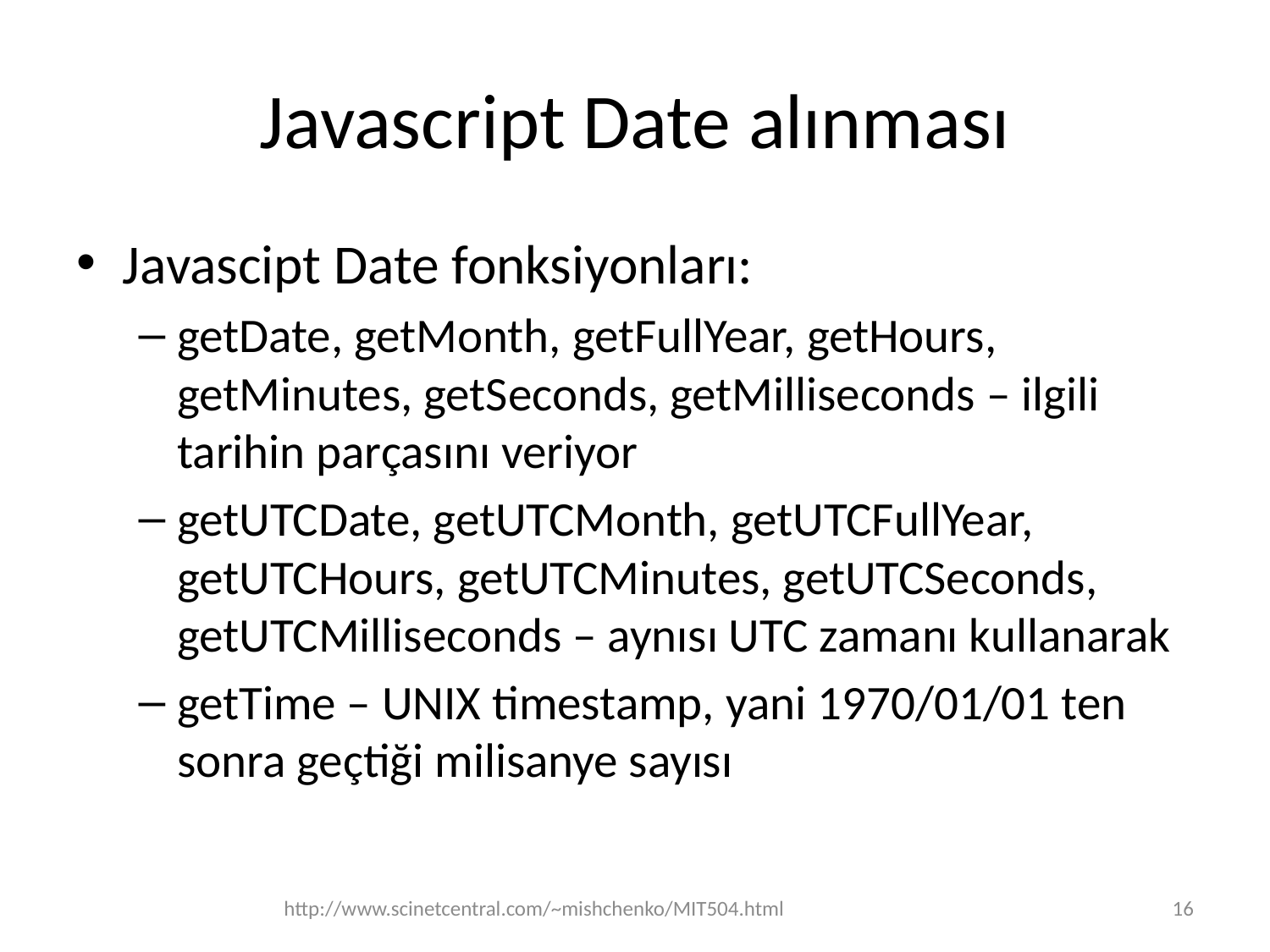

# Javascript Date alınması
Javascipt Date fonksiyonları:
getDate, getMonth, getFullYear, getHours, getMinutes, getSeconds, getMilliseconds – ilgili tarihin parçasını veriyor
getUTCDate, getUTCMonth, getUTCFullYear, getUTCHours, getUTCMinutes, getUTCSeconds, getUTCMilliseconds – aynısı UTC zamanı kullanarak
getTime – UNIX timestamp, yani 1970/01/01 ten sonra geçtiği milisanye sayısı

http://www.scinetcentral.com/~mishchenko/MIT504.html
16